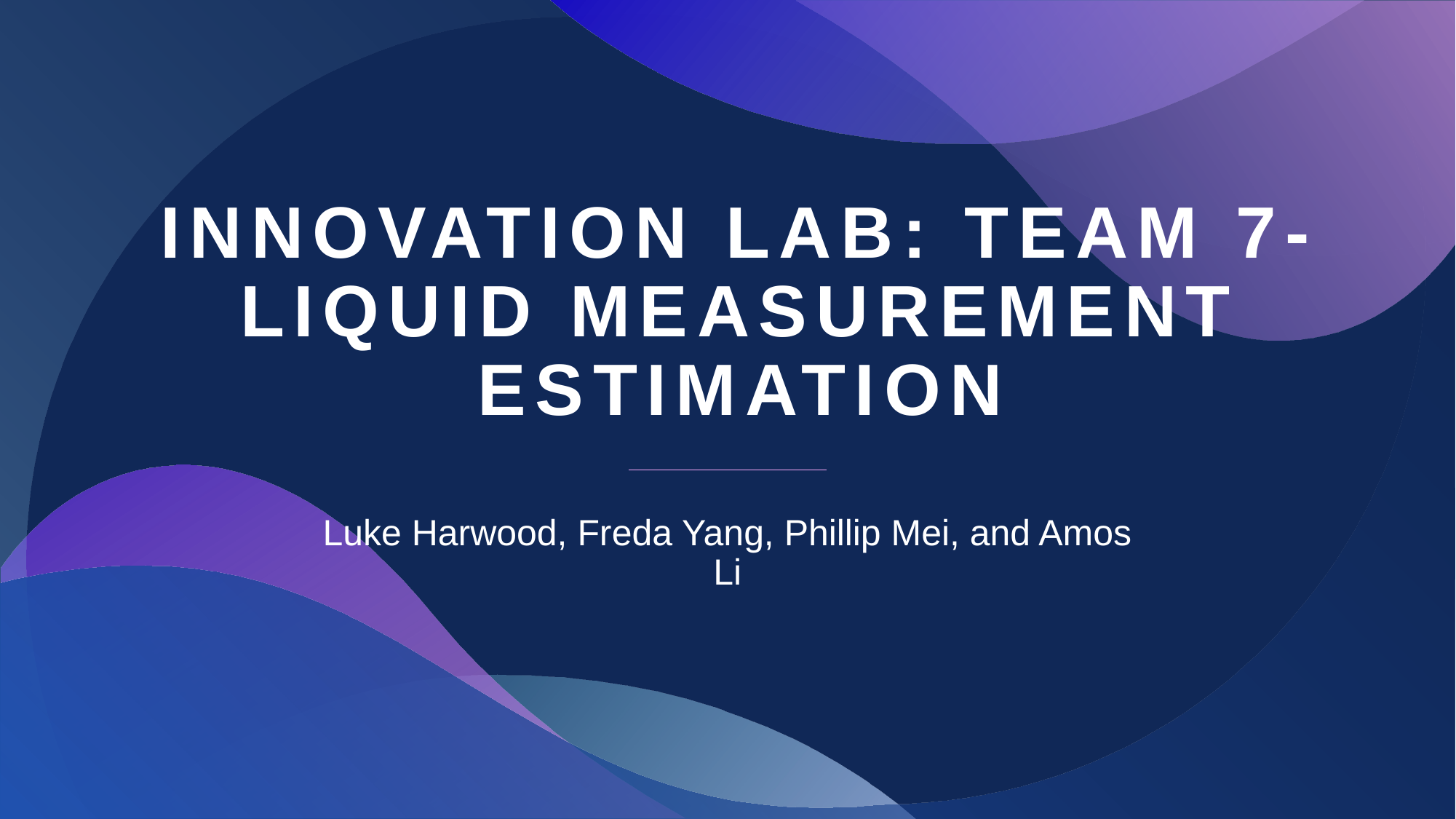

# Innovation Lab: Team 7- Liquid Measurement Estimation
Luke Harwood, Freda Yang, Phillip Mei, and Amos Li